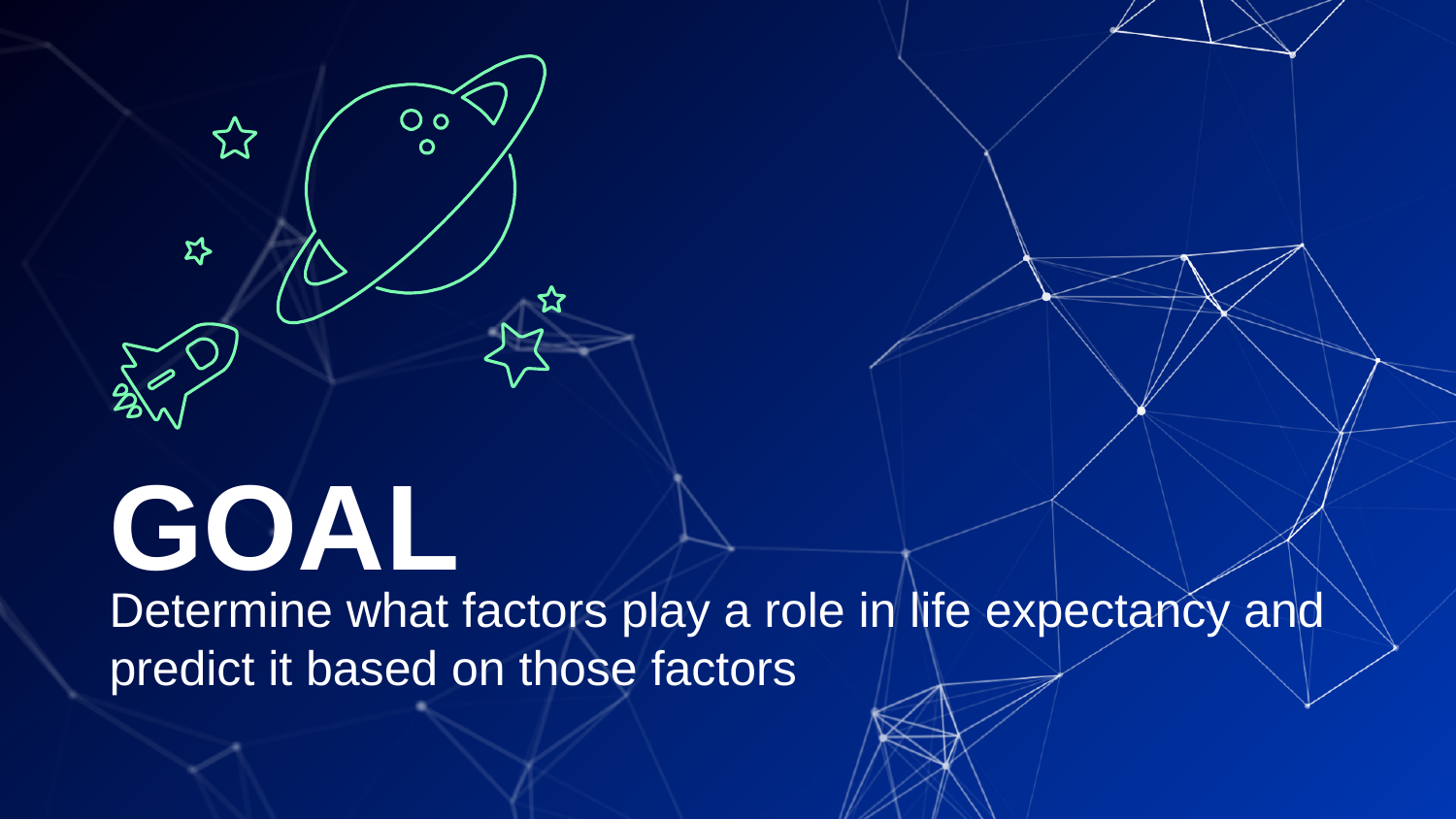

GOAL
Determine what factors play a role in life expectancy and predict it based on those factors
2